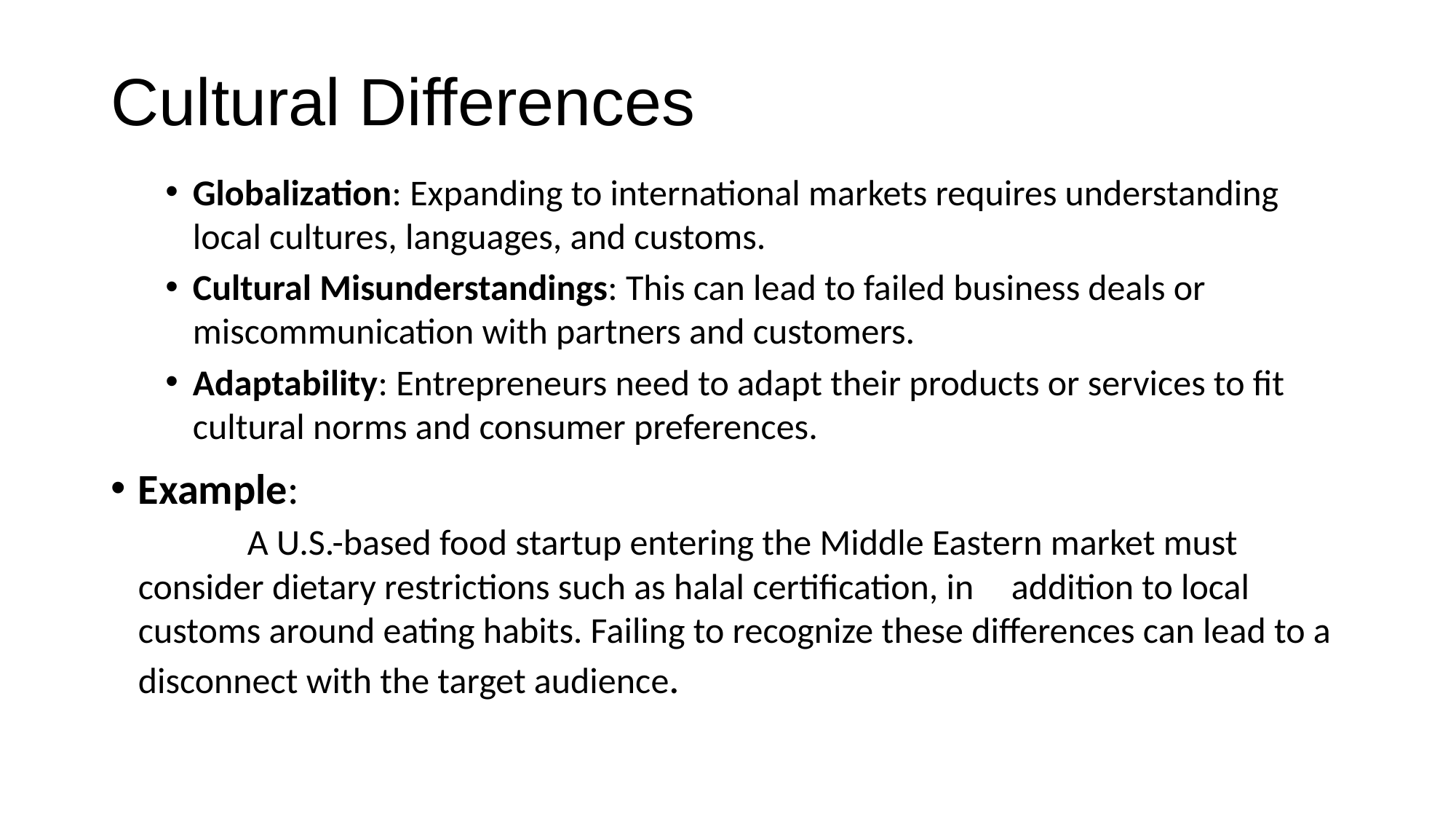

# Cultural Differences
Globalization: Expanding to international markets requires understanding local cultures, languages, and customs.
Cultural Misunderstandings: This can lead to failed business deals or miscommunication with partners and customers.
Adaptability: Entrepreneurs need to adapt their products or services to fit cultural norms and consumer preferences.
Example:
	A U.S.-based food startup entering the Middle Eastern market must consider dietary restrictions such as halal certification, in 	addition to local customs around eating habits. Failing to recognize these differences can lead to a disconnect with the target audience.